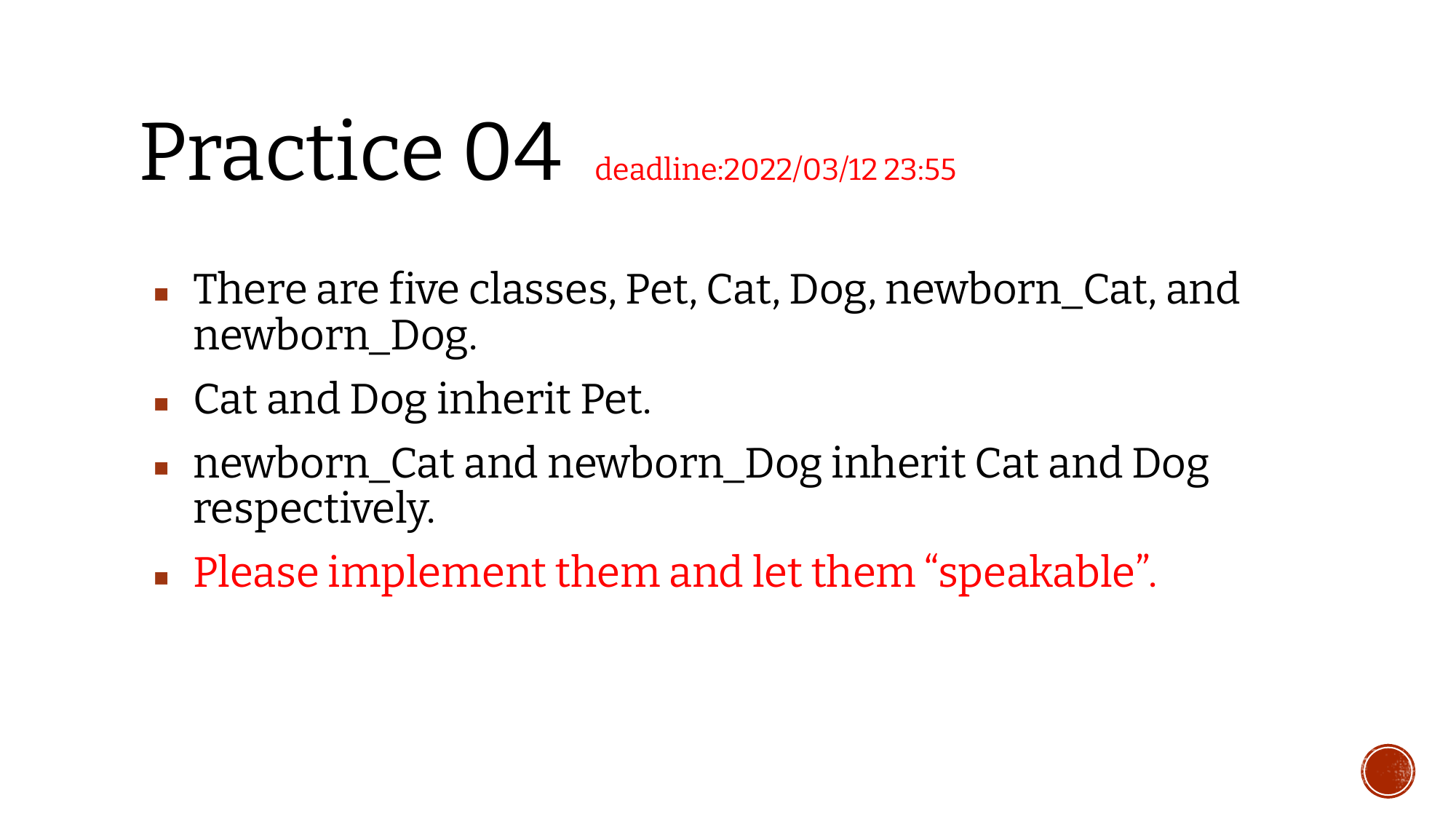

# Practice 04  deadline:2022/03/12 23:55
There are five classes, Pet, Cat, Dog, newborn_Cat, and newborn_Dog.
Cat and Dog inherit Pet.
newborn_Cat and newborn_Dog inherit Cat and Dog respectively.
Please implement them and let them “speakable”.